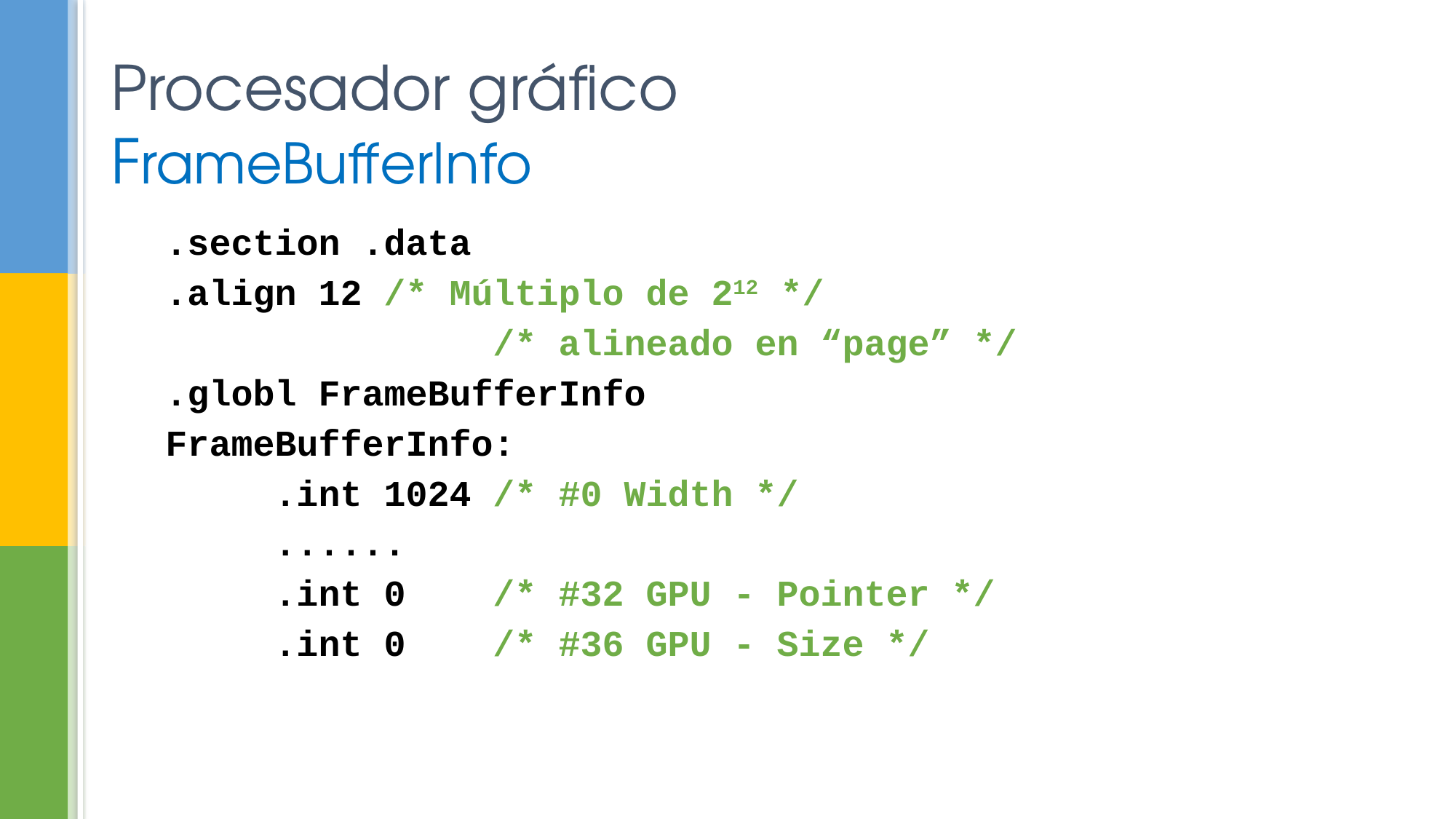

# Procesador gráfico FrameBufferInfo
.section .data
.align 12	/* Múltiplo de 212 */
			/* alineado en “page” */
.globl FrameBufferInfo
FrameBufferInfo:
	.int 1024	/* #0 Width */
	......
	.int 0	/* #32 GPU - Pointer */
	.int 0	/* #36 GPU - Size */